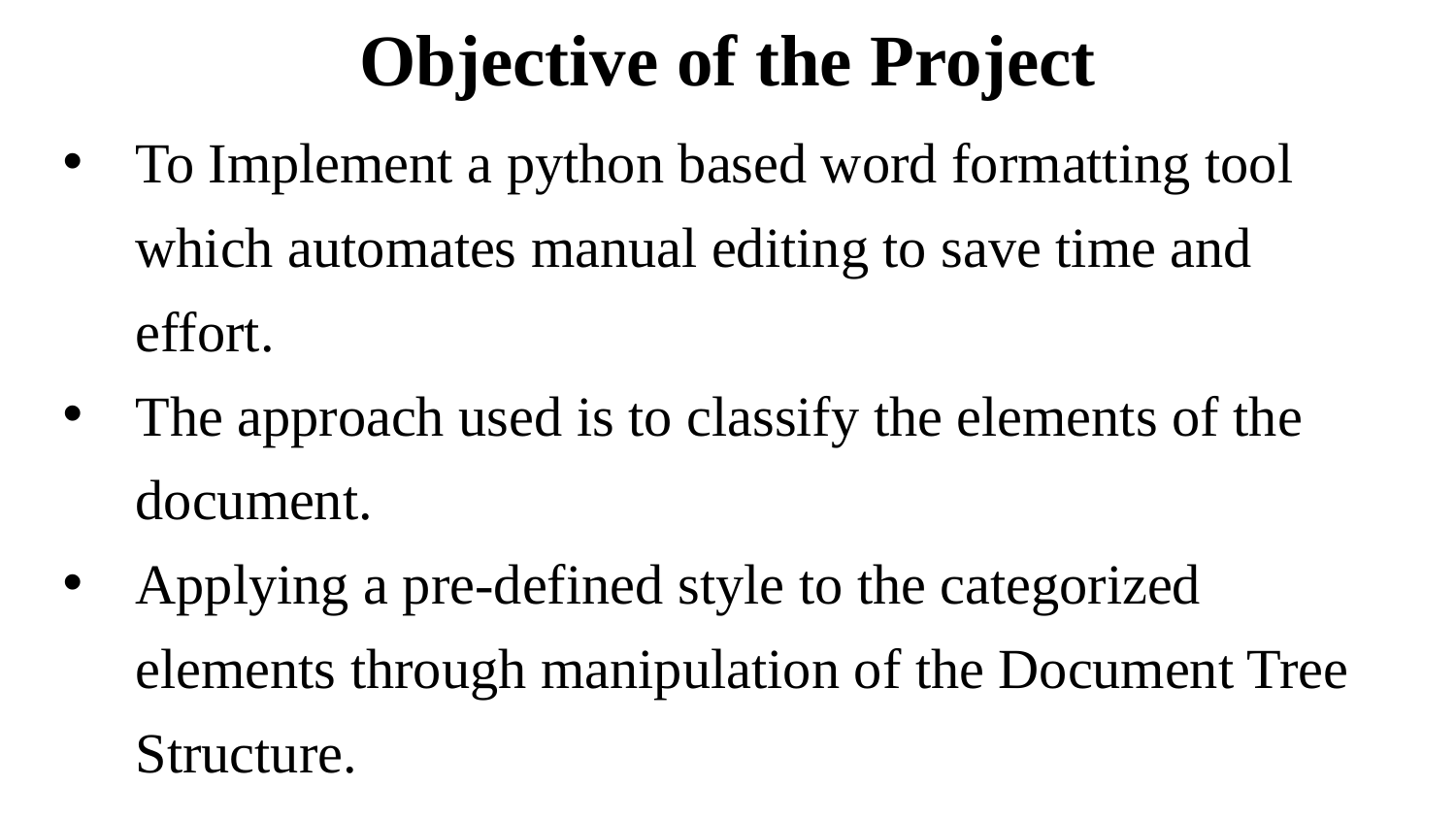

Objective of the Project
To Implement a python based word formatting tool which automates manual editing to save time and effort.
The approach used is to classify the elements of the document.
Applying a pre-defined style to the categorized elements through manipulation of the Document Tree Structure.